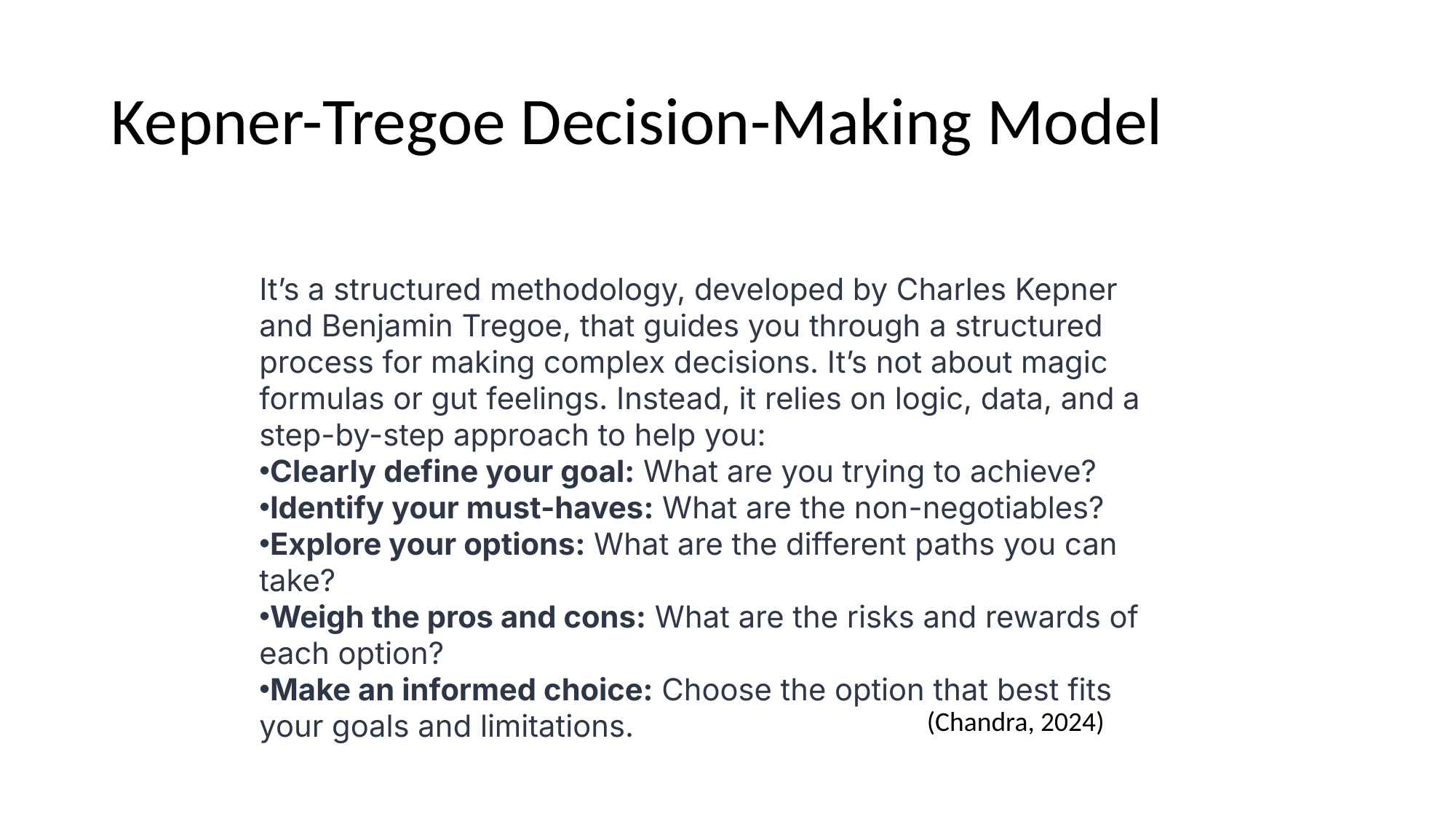

# Kepner-Tregoe Decision-Making Model
It’s a structured methodology, developed by Charles Kepner and Benjamin Tregoe, that guides you through a structured process for making complex decisions. It’s not about magic formulas or gut feelings. Instead, it relies on logic, data, and a step-by-step approach to help you:
Clearly define your goal: What are you trying to achieve?
Identify your must-haves: What are the non-negotiables?
Explore your options: What are the different paths you can take?
Weigh the pros and cons: What are the risks and rewards of each option?
Make an informed choice: Choose the option that best fits your goals and limitations.
(Chandra, 2024)